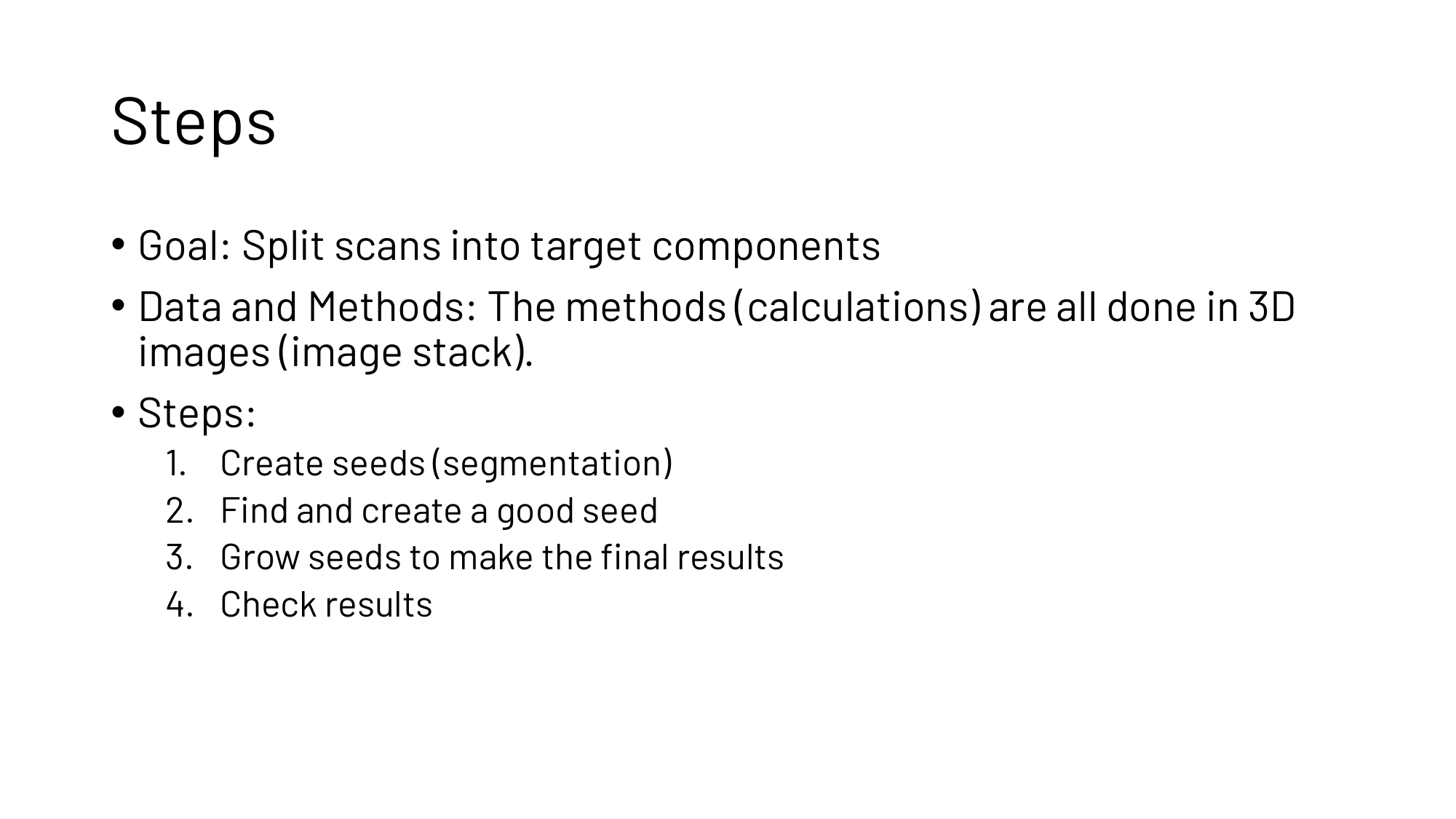

# Steps
Goal: Split scans into target components
Data and Methods: The methods (calculations) are all done in 3D images (image stack).
Steps:
Create seeds (segmentation)
Find and create a good seed
Grow seeds to make the final results
Check results